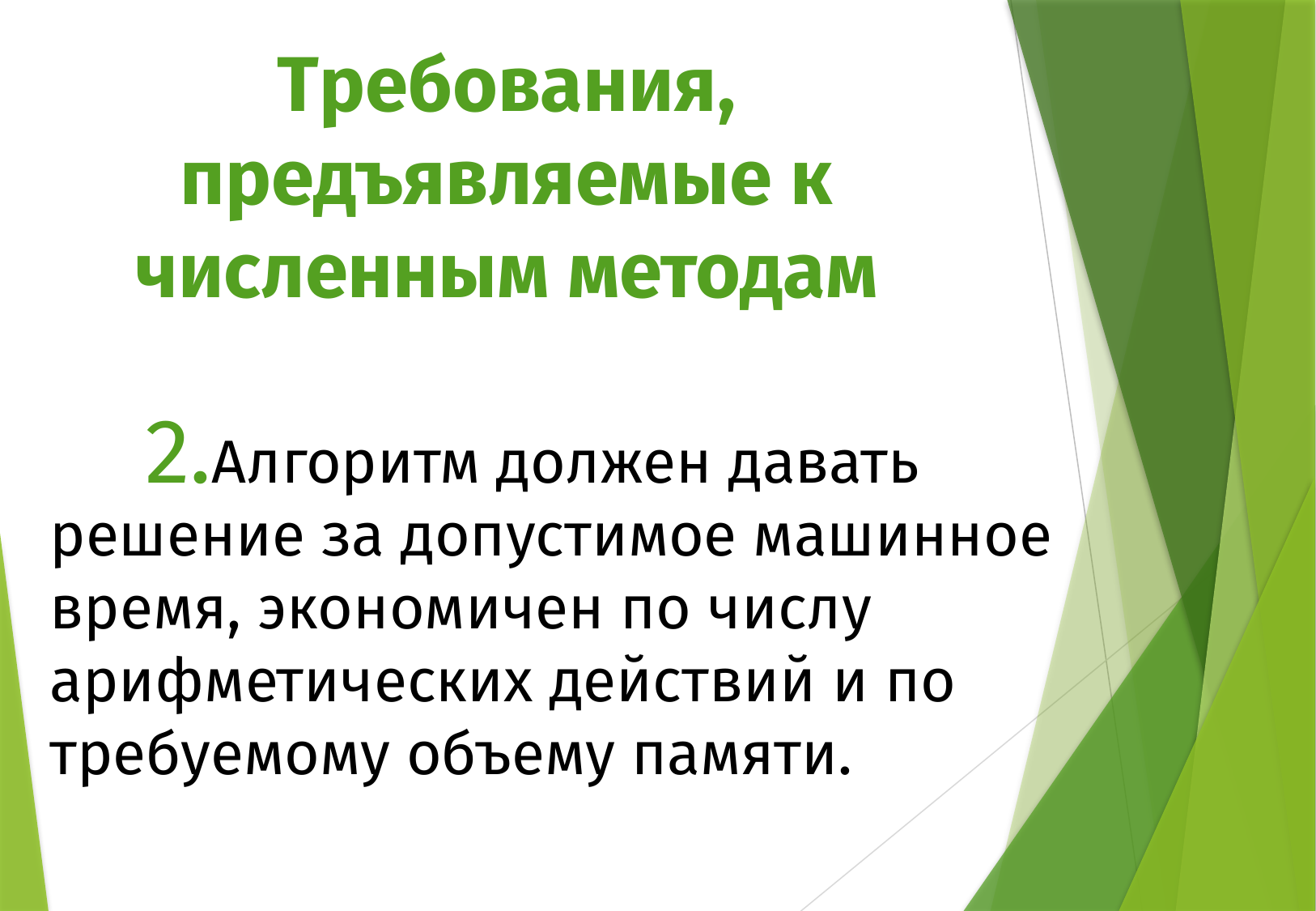

Требования, предъявляемые к численным методам
Алгоритм должен давать решение за допустимое машинное время, экономичен по числу арифметических действий и по требуемому объему памяти.